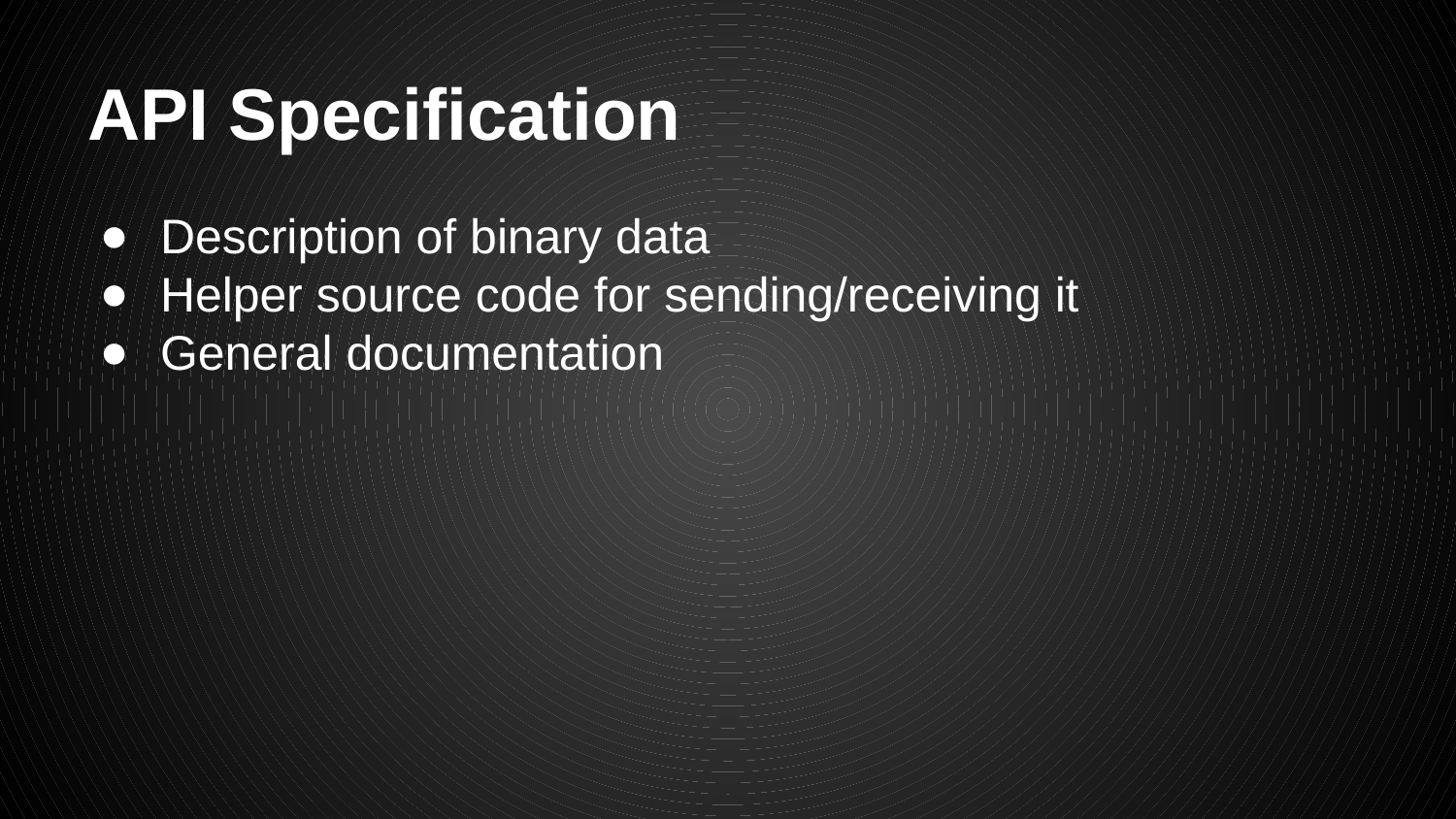

# API Specification
Description of binary data
Helper source code for sending/receiving it
General documentation